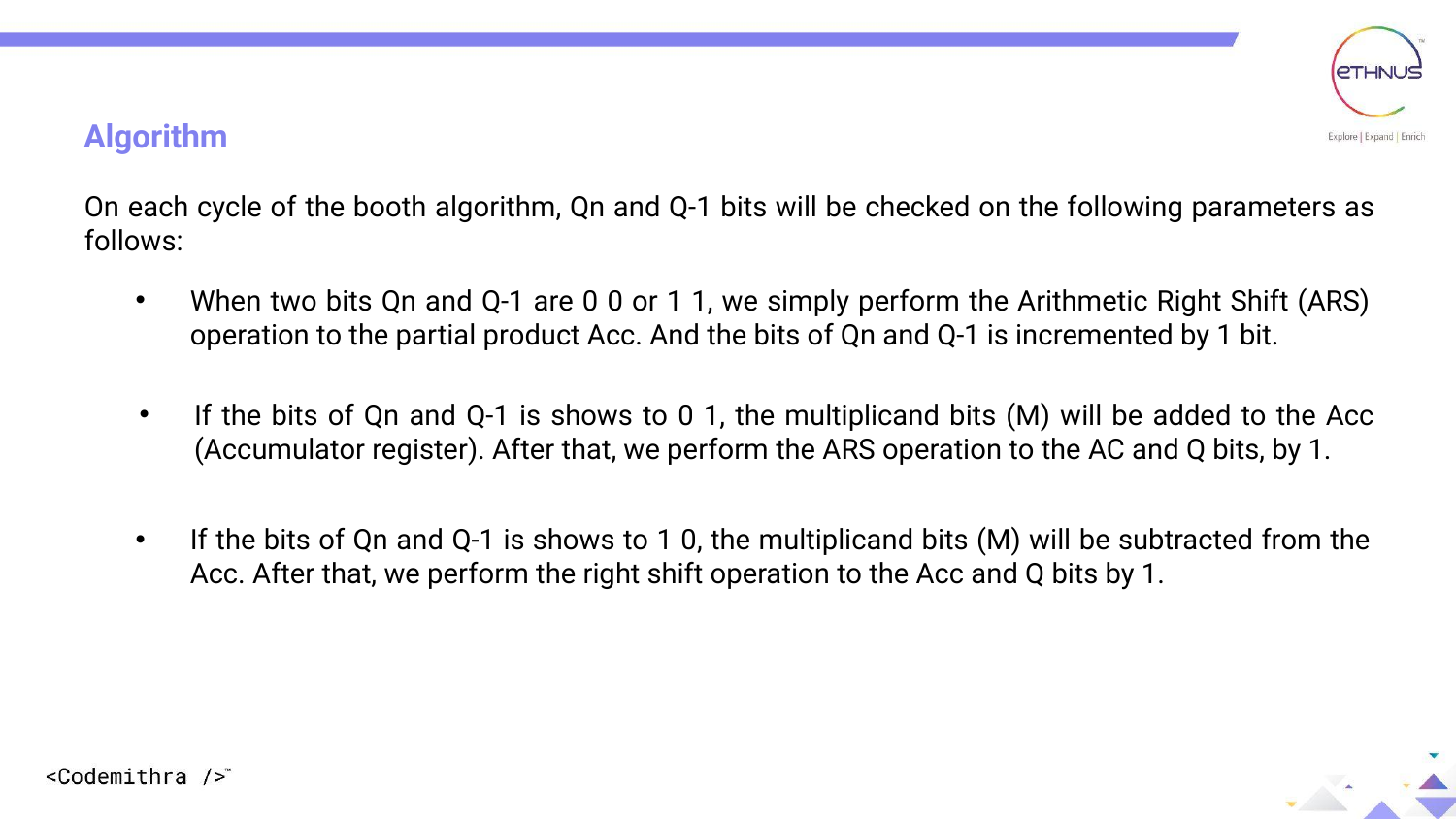

Algorithm

On each cycle of the booth algorithm, Qn and Q-1 bits will be checked on the following parameters as follows:
When two bits Qn and Q-1 are 0 0 or 1 1, we simply perform the Arithmetic Right Shift (ARS) operation to the partial product Acc. And the bits of Qn and Q-1 is incremented by 1 bit.
If the bits of Qn and Q-1 is shows to 0 1, the multiplicand bits (M) will be added to the Acc (Accumulator register). After that, we perform the ARS operation to the AC and Q bits, by 1.
If the bits of Qn and Q-1 is shows to 1 0, the multiplicand bits (M) will be subtracted from the Acc. After that, we perform the right shift operation to the Acc and Q bits by 1.